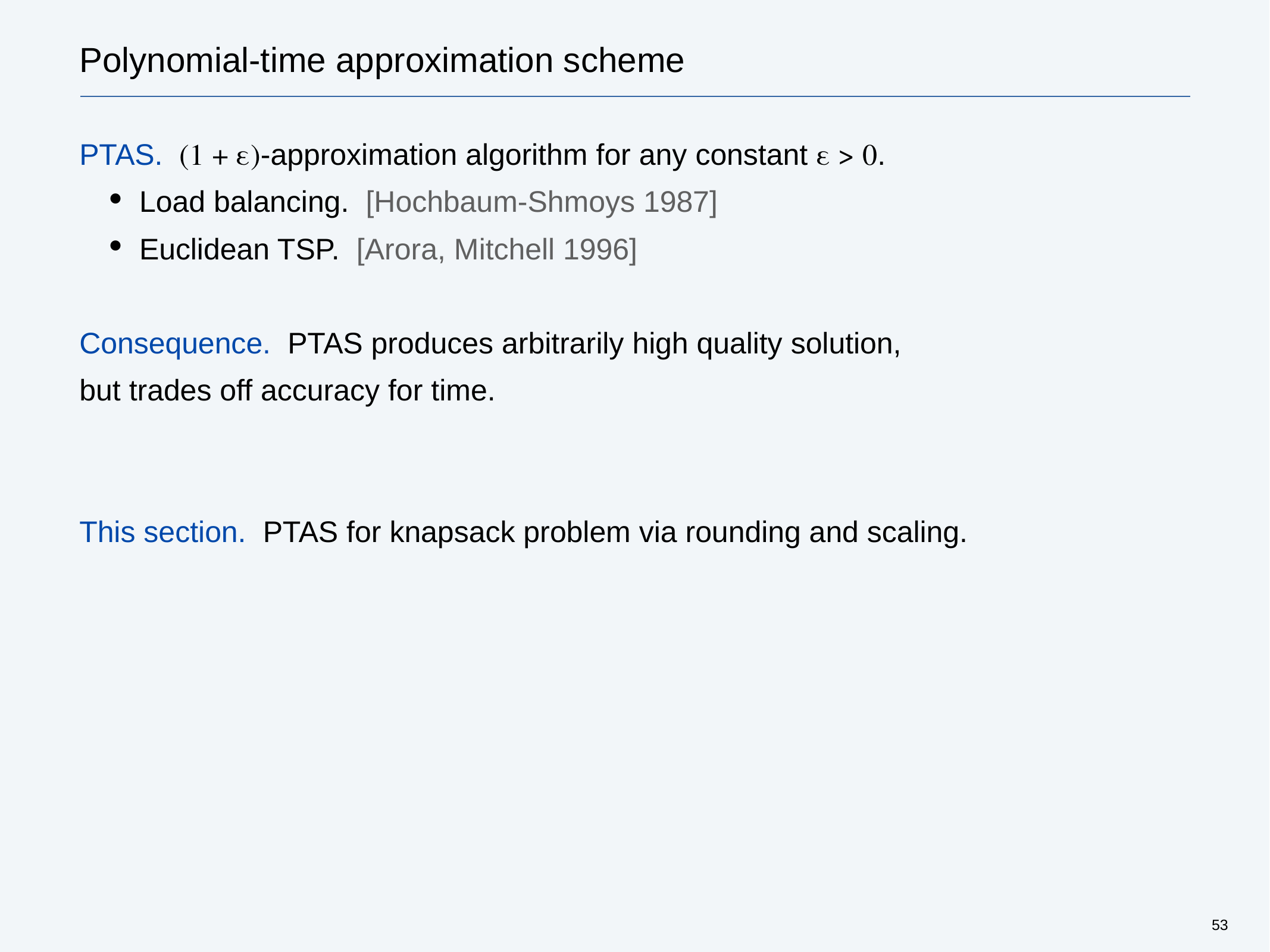

# Polynomial-time approximation scheme
PTAS.  (1 + ε)-approximation algorithm for any constant ε > 0.
Load balancing.  [Hochbaum-Shmoys 1987]
Euclidean TSP.  [Arora, Mitchell 1996]

Consequence.  PTAS produces arbitrarily high quality solution,
but trades off accuracy for time.

This section.  PTAS for knapsack problem via rounding and scaling.
53